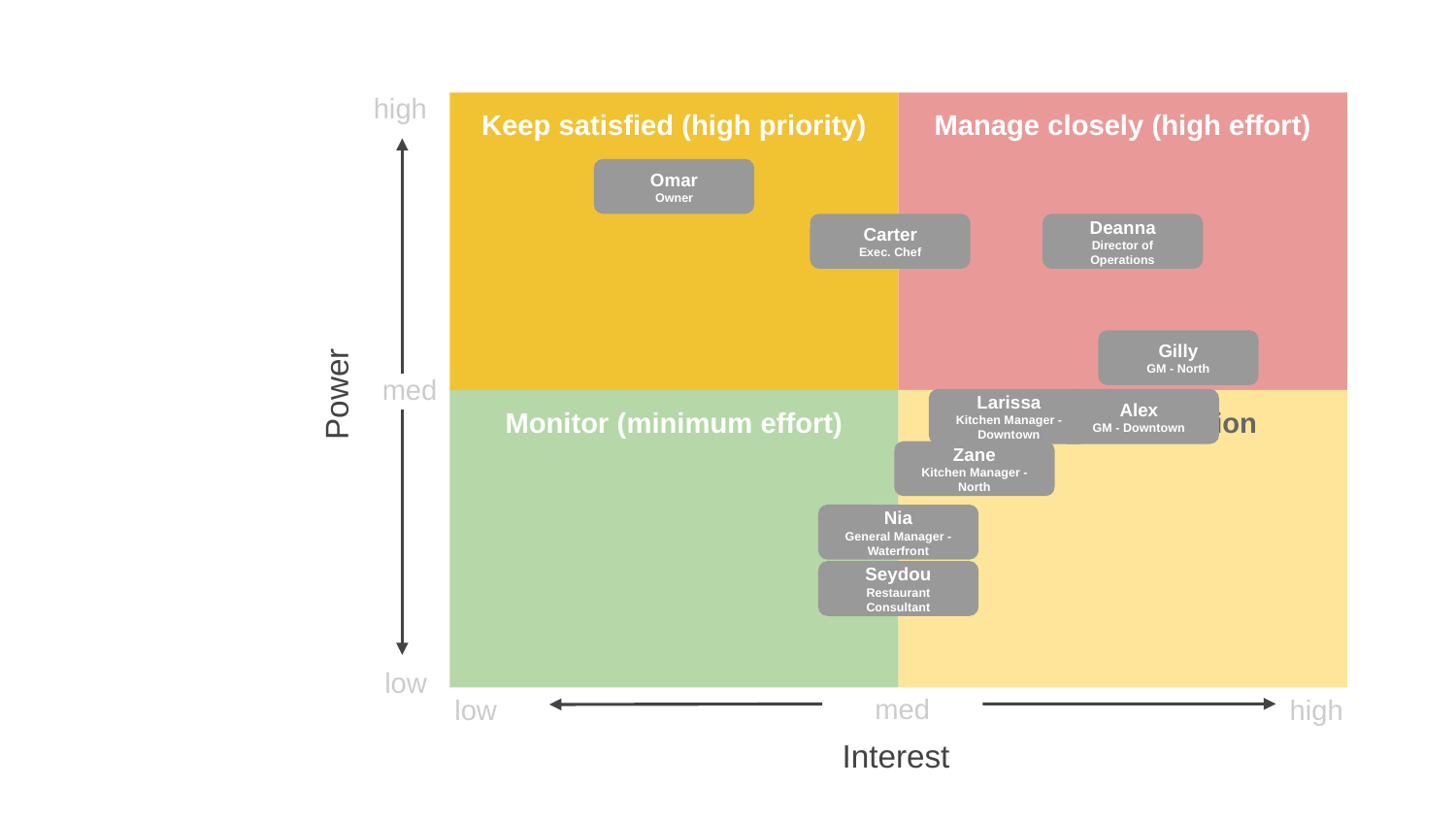

high
Keep satisfied (high priority)

Manage closely (high effort)
Omar
Owner
Carter
Exec. Chef
Deanna
Director of Operations
Gilly
GM - North
med
Power
Larissa
Kitchen Manager - Downtown
Alex
GM - Downtown
Monitor (minimum effort)
Show consideration
Zane
Kitchen Manager - North
Nia
General Manager - Waterfront
Seydou
Restaurant Consultant
low
med
low
high
Interest